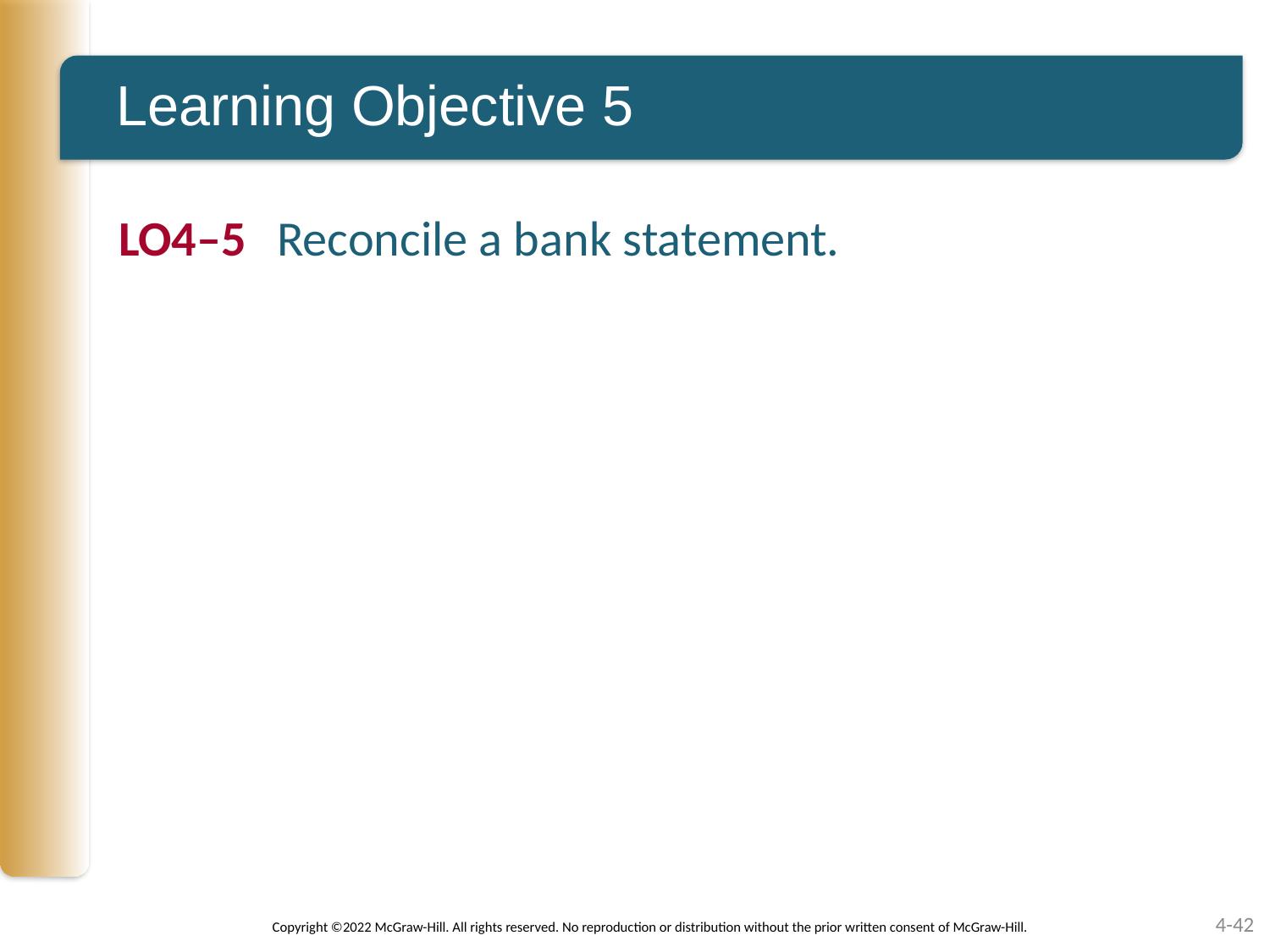

# Learning Objective 5
LO4–5	Reconcile a bank statement.
4-42
Copyright ©2022 McGraw-Hill. All rights reserved. No reproduction or distribution without the prior written consent of McGraw-Hill.